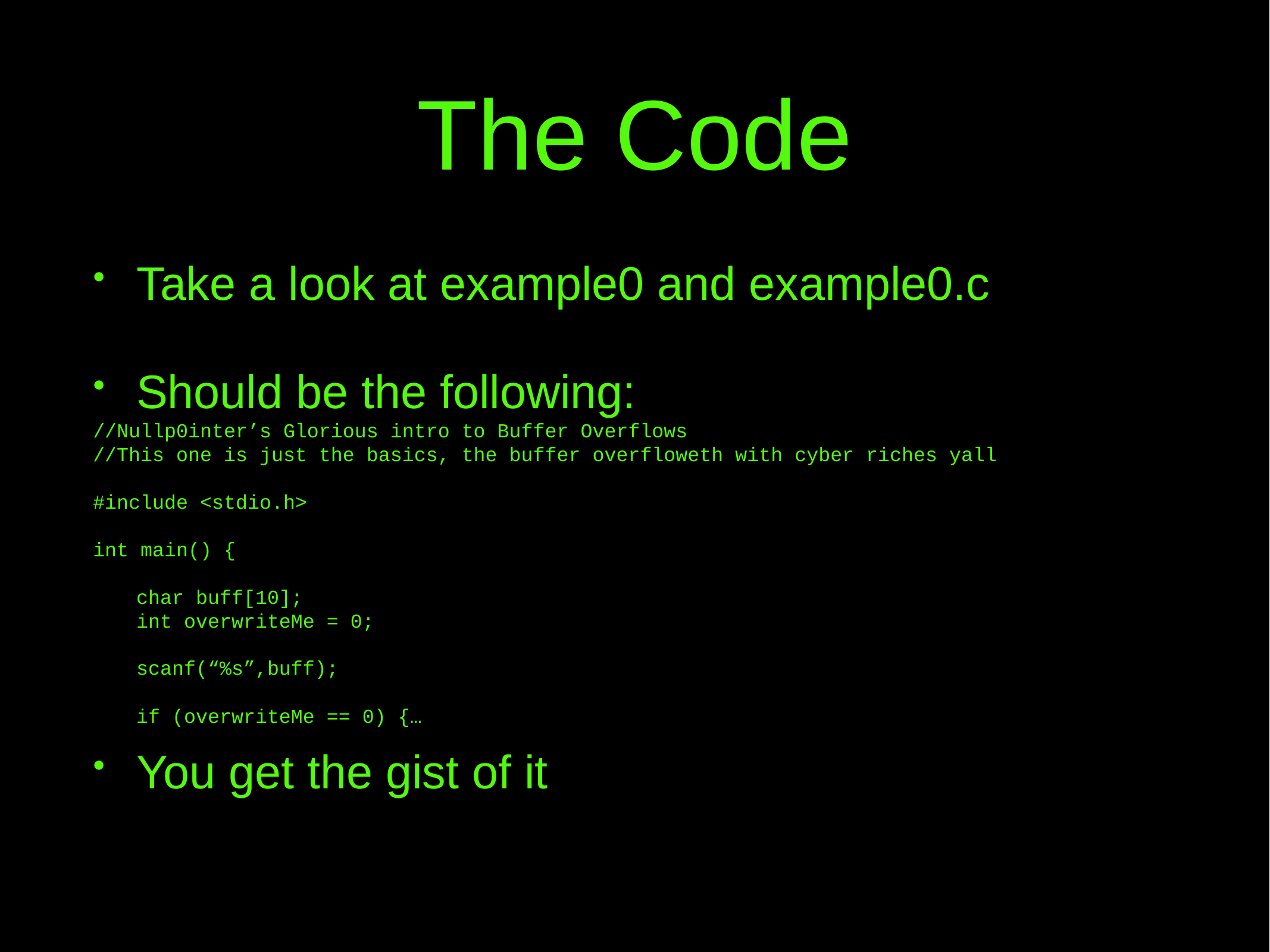

# The Code
Take a look at example0 and example0.c
Should be the following:
//Nullp0inter’s Glorious intro to Buffer Overflows
//This one is just the basics, the buffer overfloweth with cyber riches yall

#include <stdio.h>

int main() {

char buff[10];
int overwriteMe = 0;

scanf(“%s”,buff);

if (overwriteMe == 0) {…
You get the gist of it